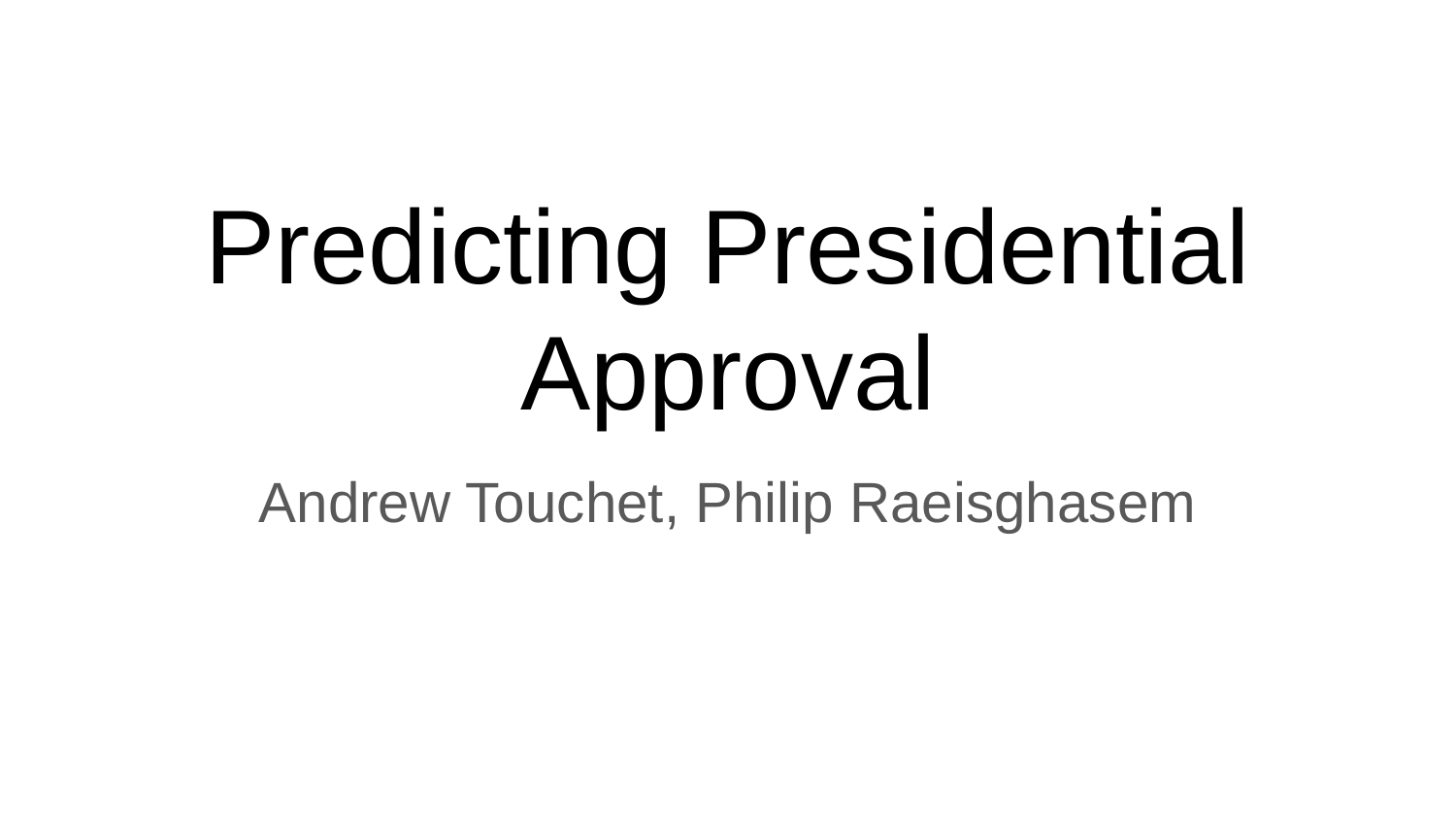

# Predicting Presidential Approval
Andrew Touchet, Philip Raeisghasem